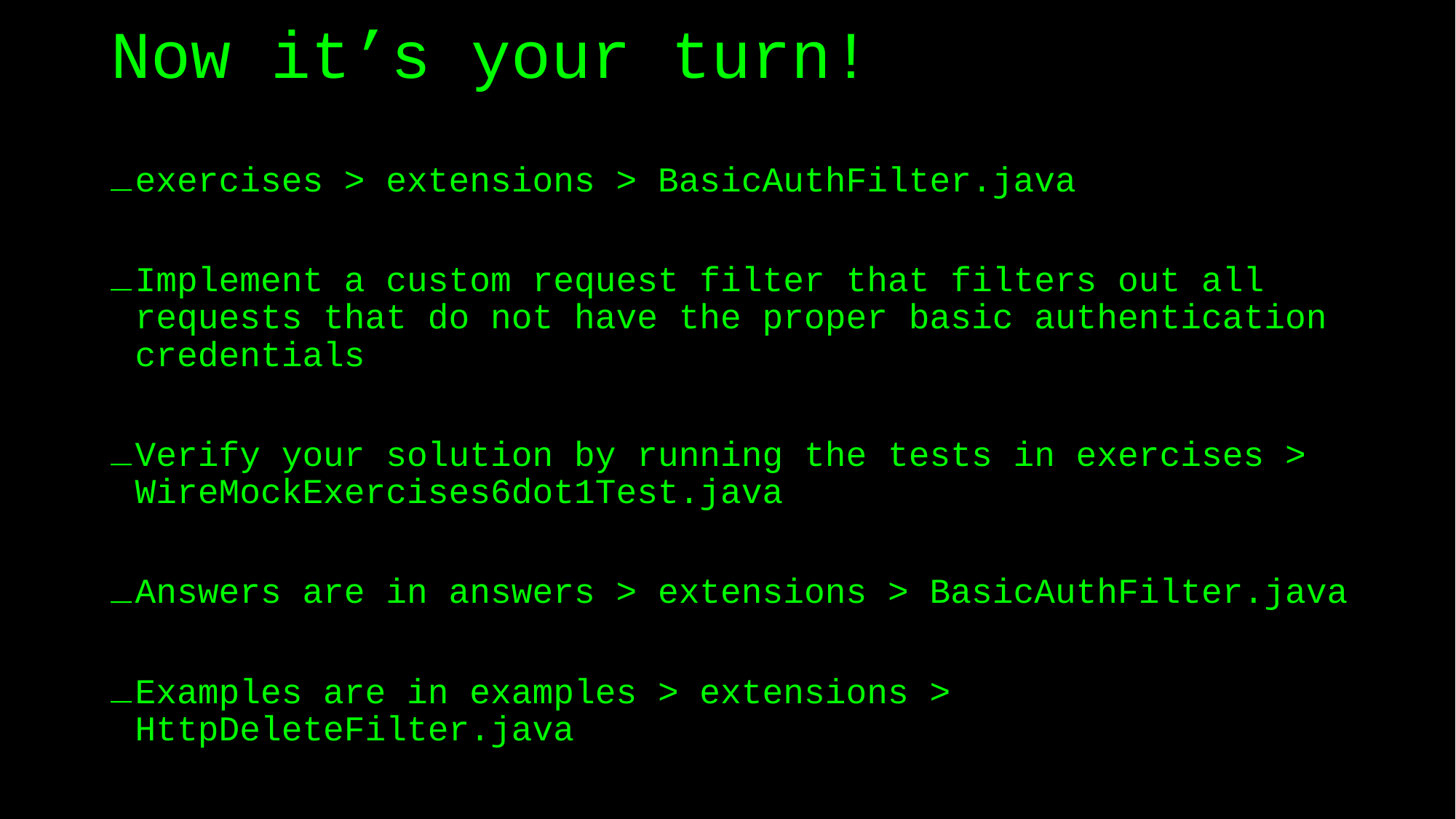

# Now it’s your turn!
exercises > extensions > BasicAuthFilter.java

Implement a custom request filter that filters out all requests that do not have the proper basic authentication credentials

Verify your solution by running the tests in exercises > WireMockExercises6dot1Test.java

Answers are in answers > extensions > BasicAuthFilter.java

Examples are in examples > extensions > HttpDeleteFilter.java